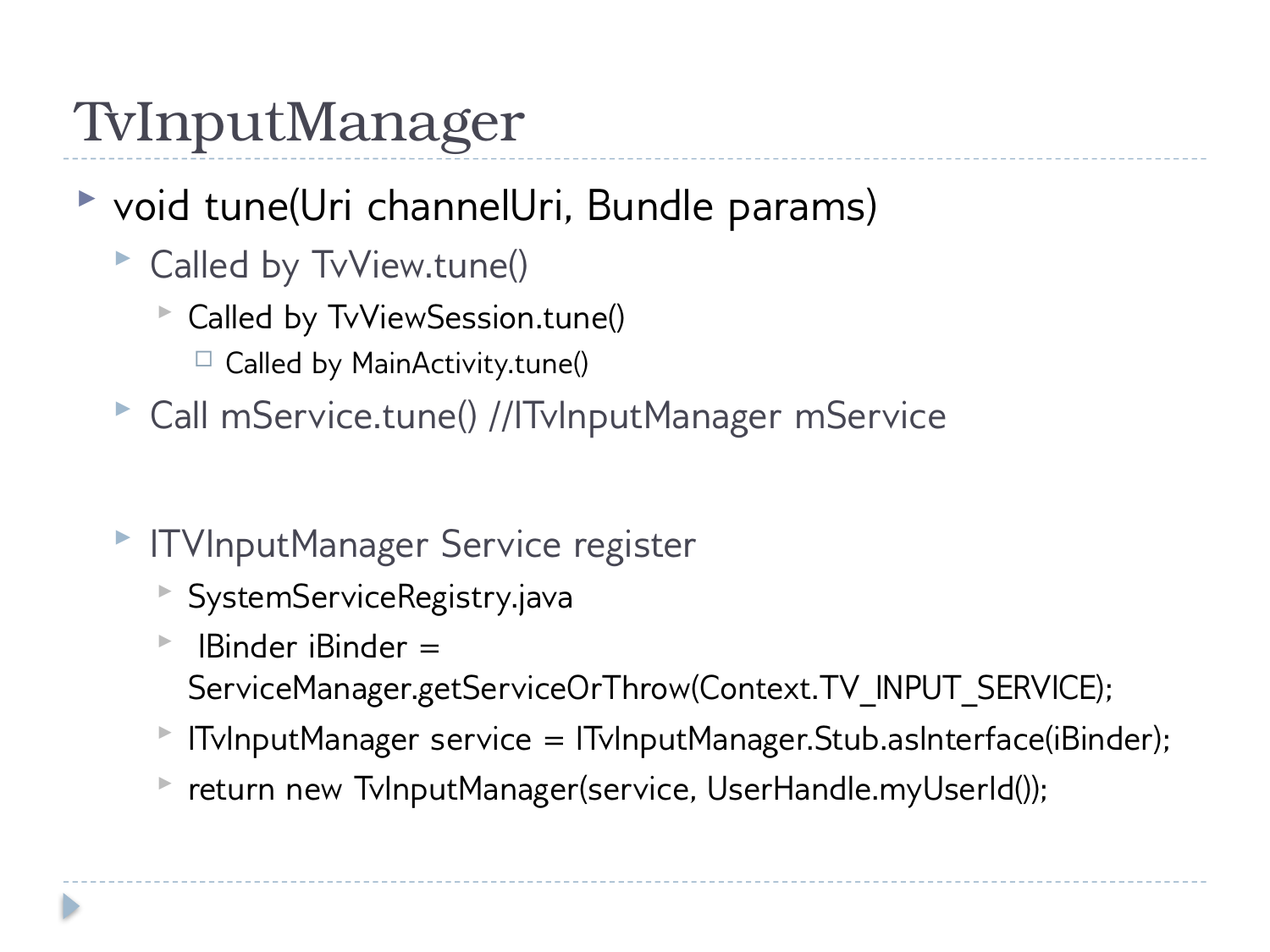

# TvInputManager
void tune(Uri channelUri, Bundle params)
Called by TvView.tune()
Called by TvViewSession.tune()
Called by MainActivity.tune()
Call mService.tune() //ITvInputManager mService

ITVInputManager Service register
SystemServiceRegistry.java
 IBinder iBinder = ServiceManager.getServiceOrThrow(Context.TV_INPUT_SERVICE);
ITvInputManager service = ITvInputManager.Stub.asInterface(iBinder);
return new TvInputManager(service, UserHandle.myUserId());